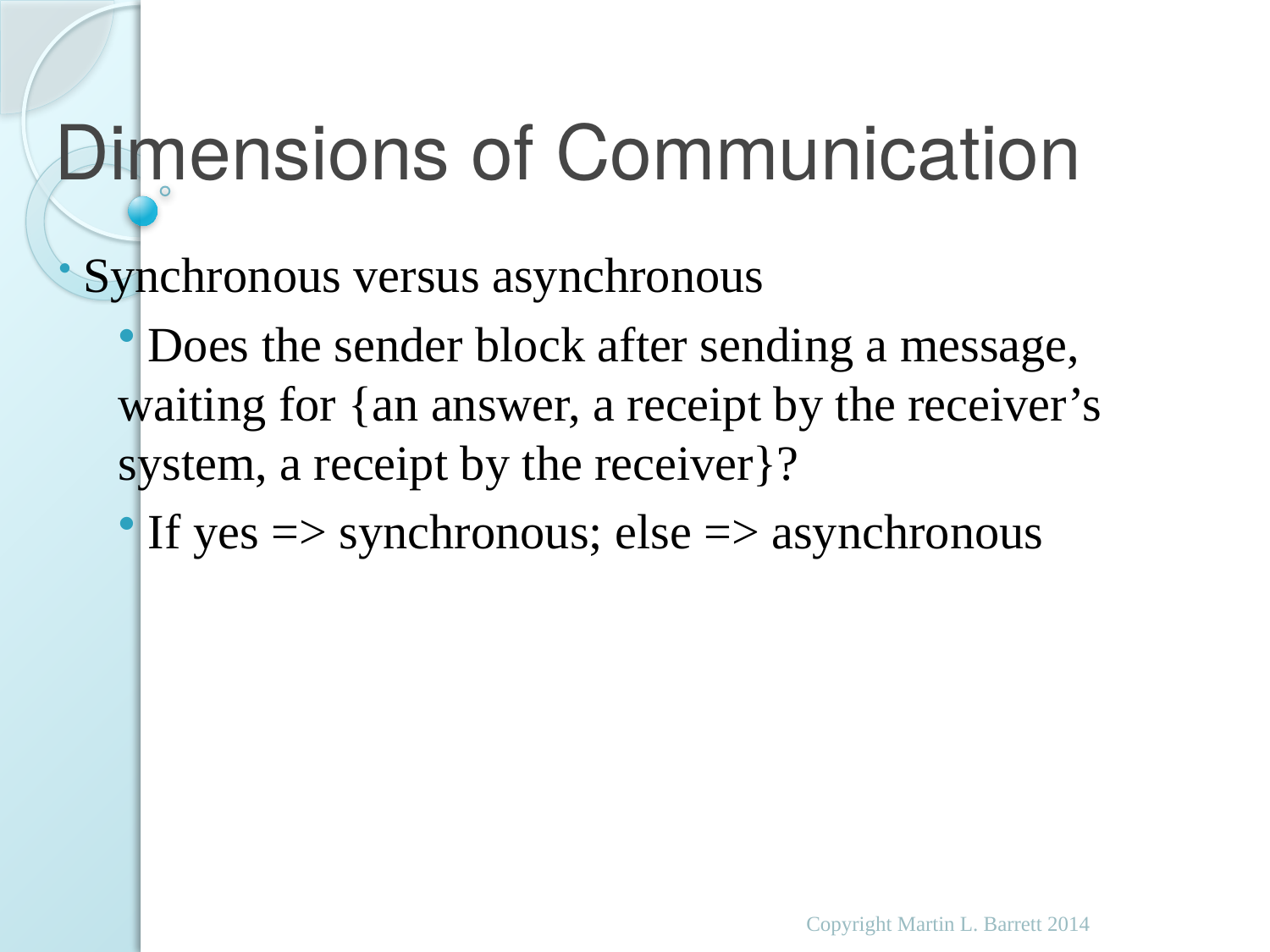

# Dimensions of Communication
 Synchronous versus asynchronous
 Does the sender block after sending a message, waiting for {an answer, a receipt by the receiver’s system, a receipt by the receiver}?
 If yes => synchronous; else => asynchronous
Copyright Martin L. Barrett 2014